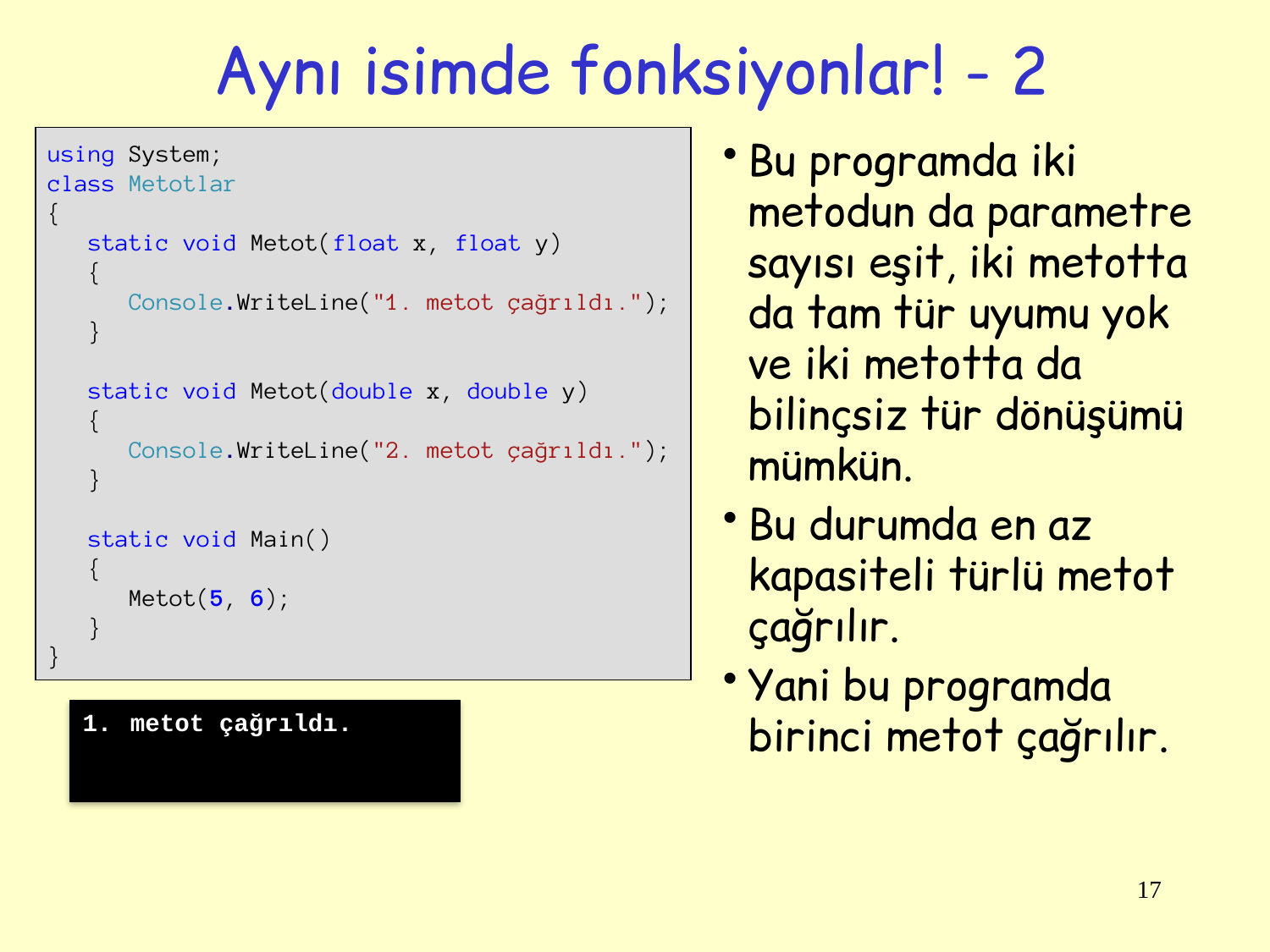

# Aynı isimde fonksiyonlar! - 2
using System;
class Metotlar
{
   static void Metot(float x, float y)
   {
      Console.WriteLine("1. metot çağrıldı.");
   }

   static void Metot(double x, double y)
   {
      Console.WriteLine("2. metot çağrıldı.");
   }

   static void Main()
   {
      Metot(5, 6);
   }
}
Bu programda iki metodun da parametre sayısı eşit, iki metotta da tam tür uyumu yok ve iki metotta da bilinçsiz tür dönüşümü mümkün.
Bu durumda en az kapasiteli türlü metot çağrılır.
Yani bu programda birinci metot çağrılır.
metot çağrıldı.

17